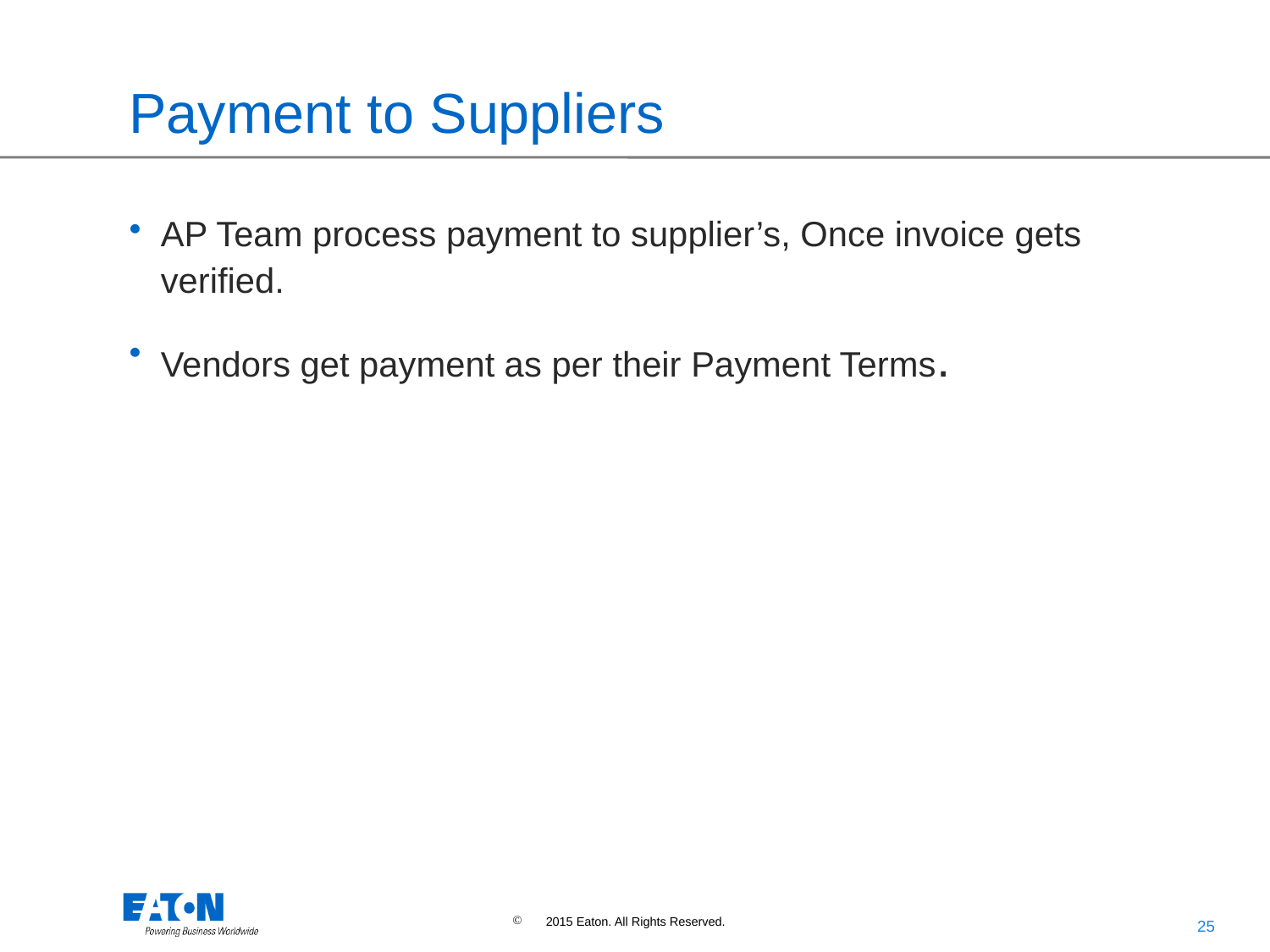

# Payment to Suppliers
AP Team process payment to supplier’s, Once invoice gets verified.
Vendors get payment as per their Payment Terms.